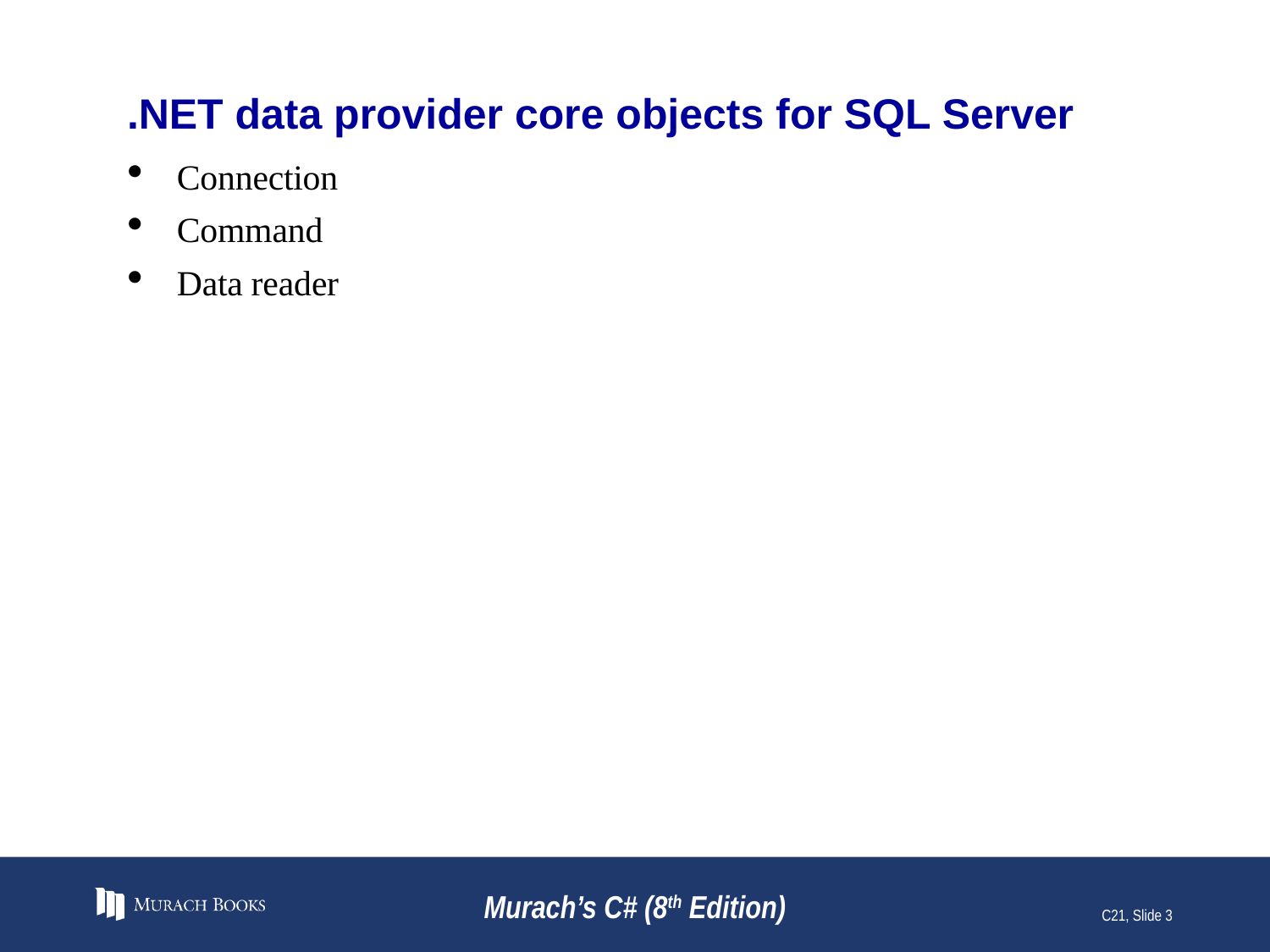

# .NET data provider core objects for SQL Server
Connection
Command
Data reader

Murach’s C# (8th Edition)

C21, Slide 3